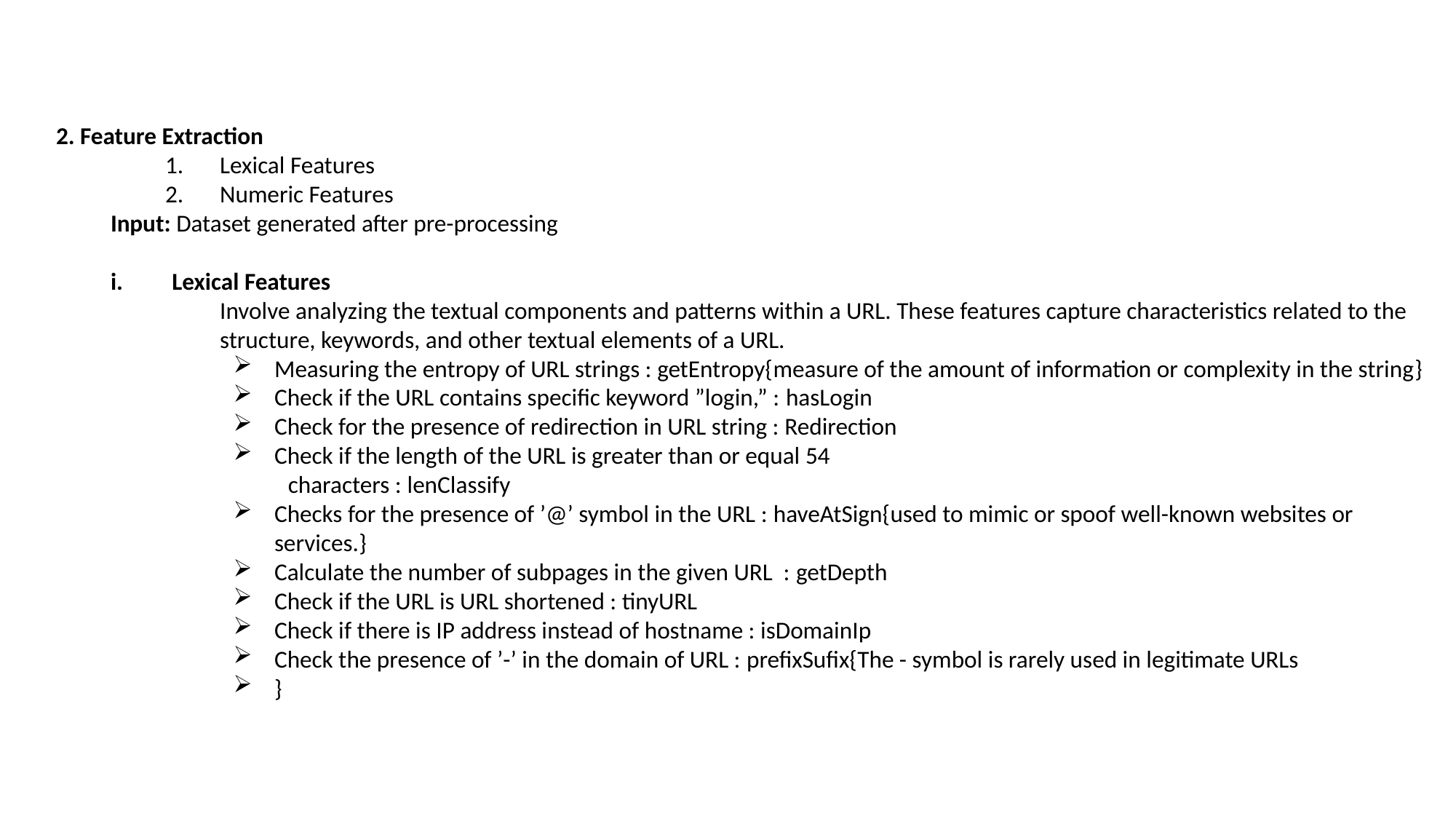

Feature Extraction
Lexical Features
Numeric Features
Input: Dataset generated after pre-processing

Lexical Features
Involve analyzing the textual components and patterns within a URL. These features capture characteristics related to the structure, keywords, and other textual elements of a URL.
Measuring the entropy of URL strings : getEntropy{measure of the amount of information or complexity in the string}
Check if the URL contains specific keyword ”login,” : hasLogin
Check for the presence of redirection in URL string : Redirection
Check if the length of the URL is greater than or equal 54
characters : lenClassify
Checks for the presence of ’@’ symbol in the URL : haveAtSign{used to mimic or spoof well-known websites or services.}
Calculate the number of subpages in the given URL  : getDepth
Check if the URL is URL shortened : tinyURL
Check if there is IP address instead of hostname : isDomainIp
Check the presence of ’-’ in the domain of URL : prefixSufix{The - symbol is rarely used in legitimate URLs
}